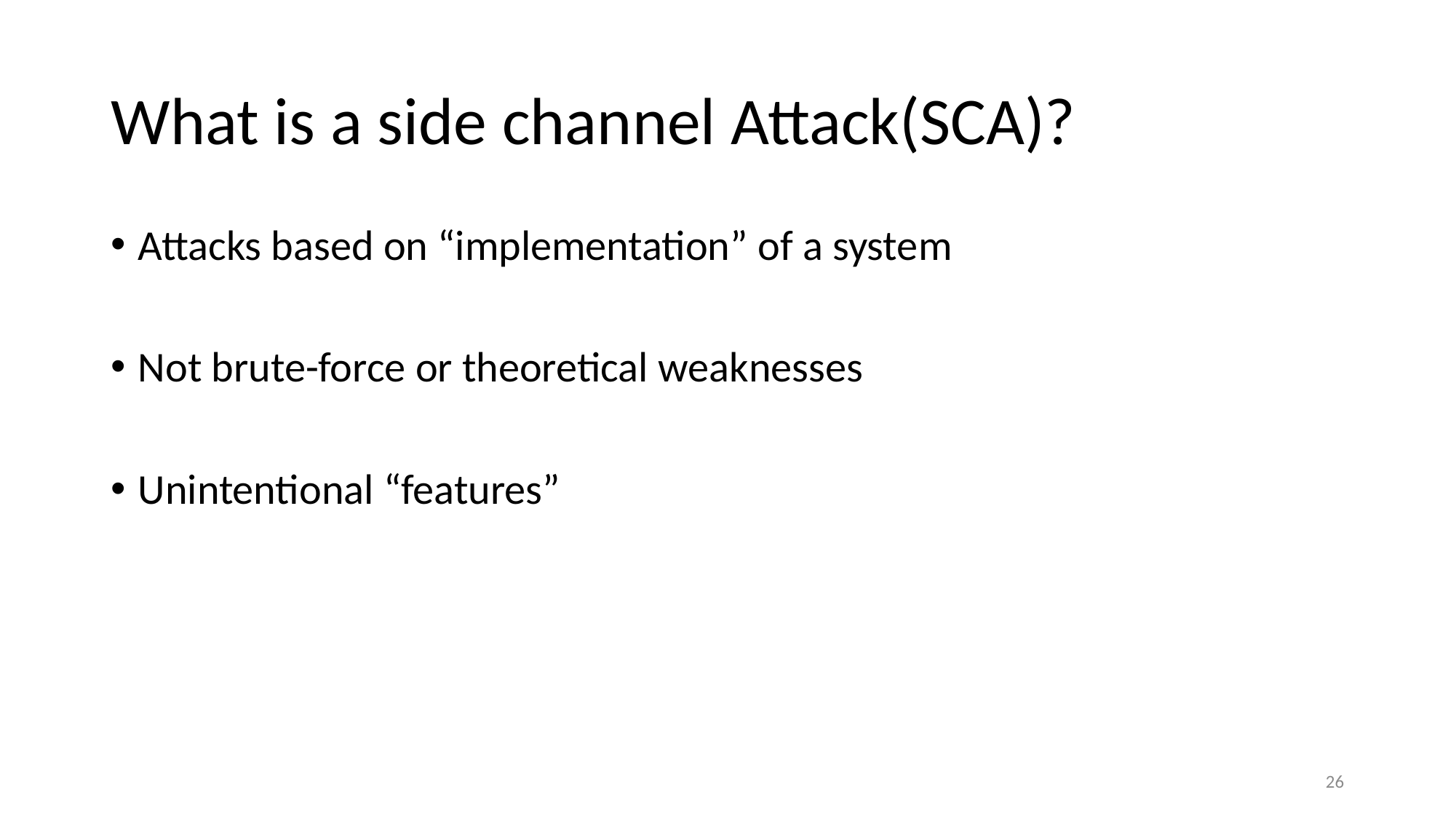

# What is a side channel Attack(SCA)?
Attacks based on “implementation” of a system

Not brute-force or theoretical weaknesses

Unintentional “features”
26